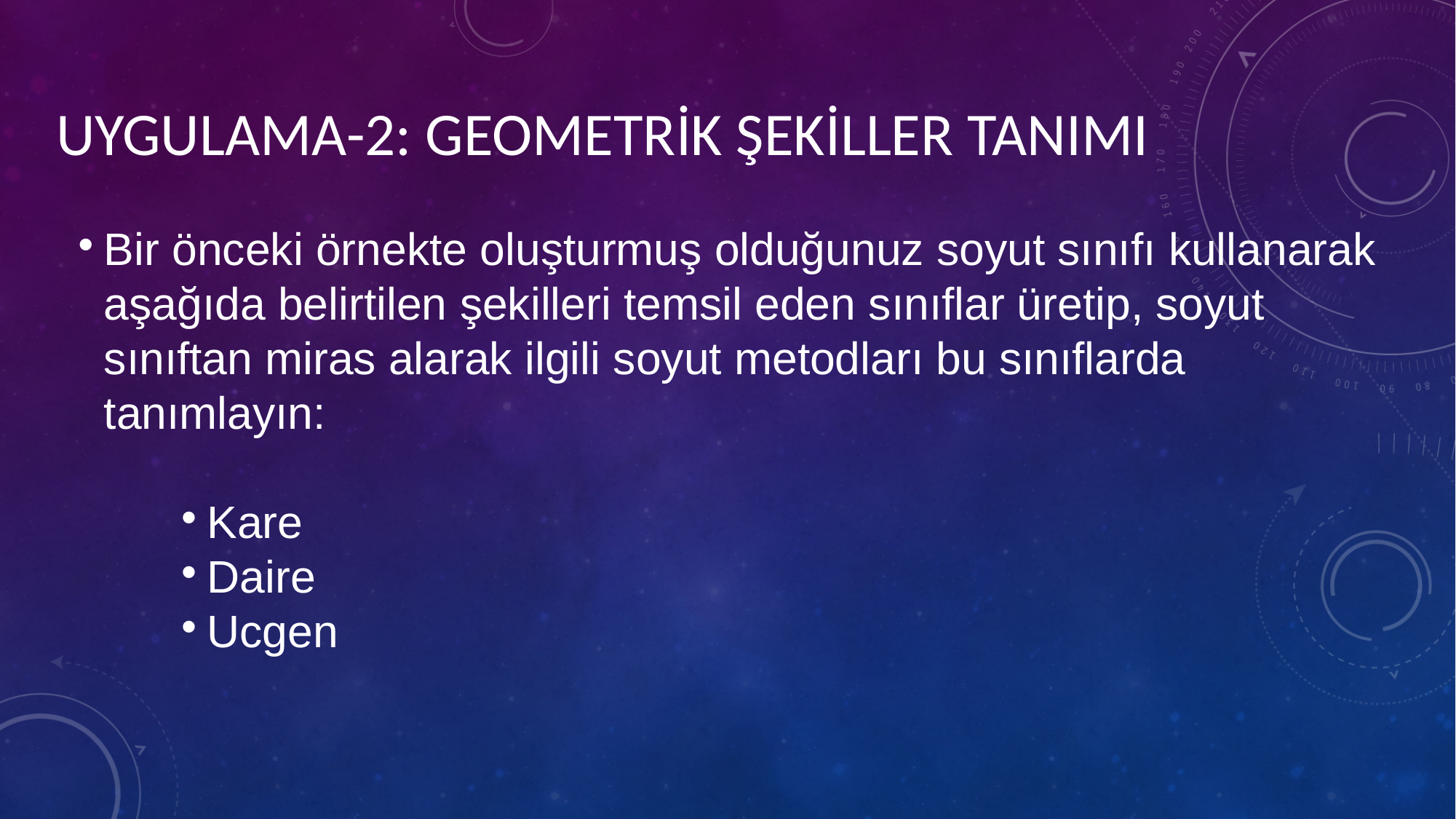

# Uygulama-2: geometrik şekiller tanımı
Bir önceki örnekte oluşturmuş olduğunuz soyut sınıfı kullanarak aşağıda belirtilen şekilleri temsil eden sınıflar üretip, soyut sınıftan miras alarak ilgili soyut metodları bu sınıflarda tanımlayın:

Kare
Daire
Ucgen